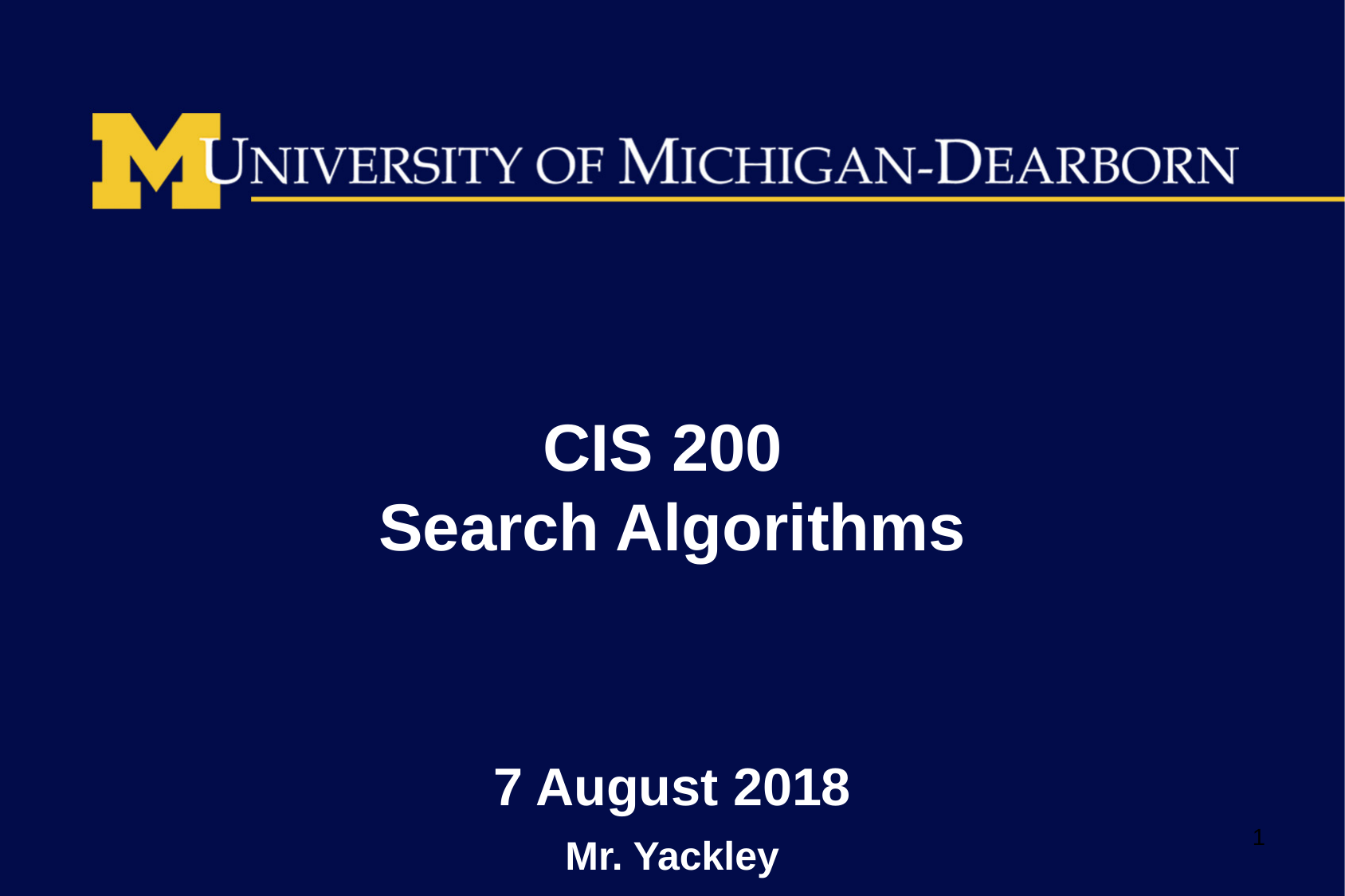

# CIS 200 Search Algorithms

7 August 2018
Mr. Yackley
1